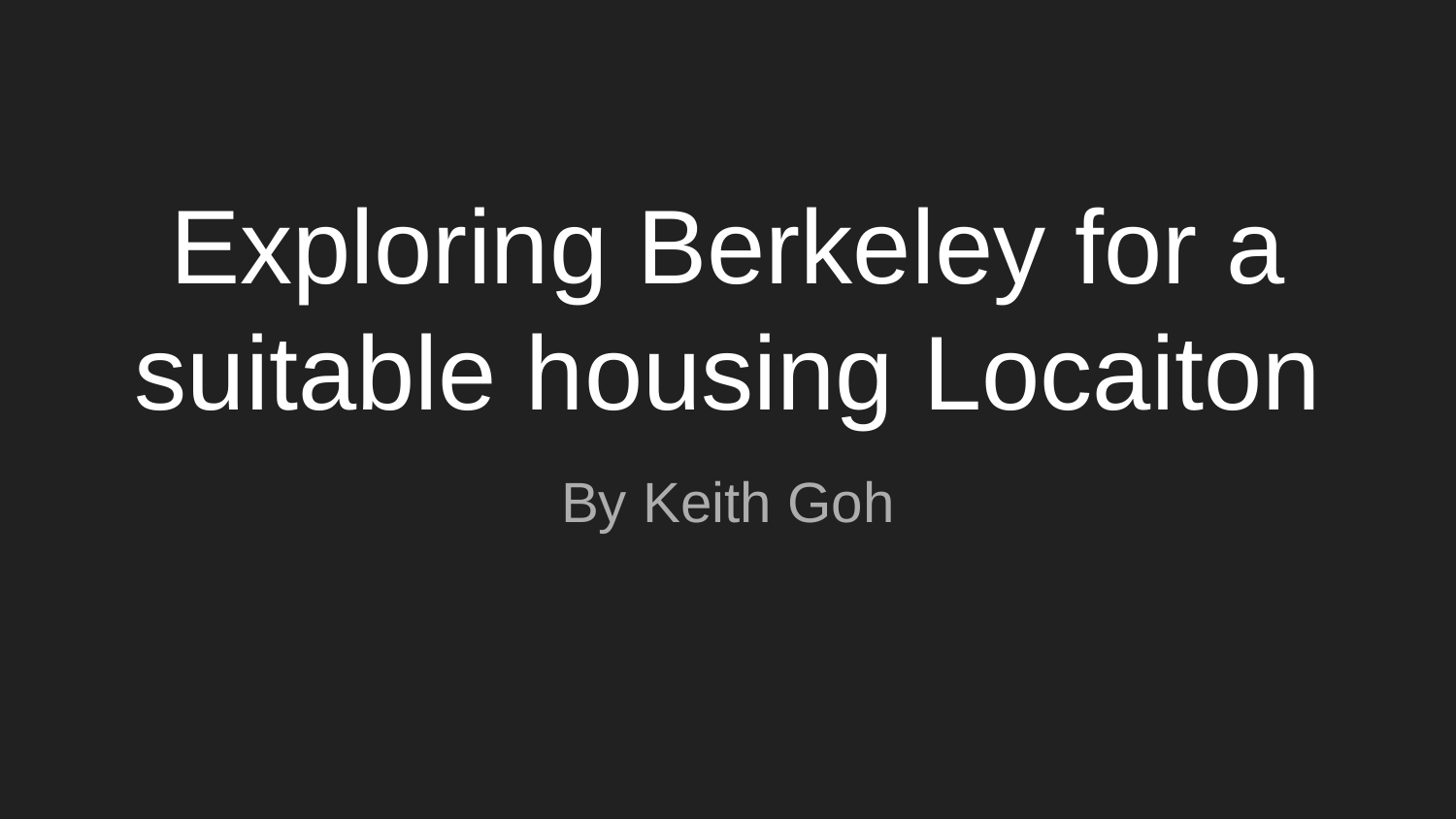

# Exploring Berkeley for a suitable housing Locaiton
By Keith Goh